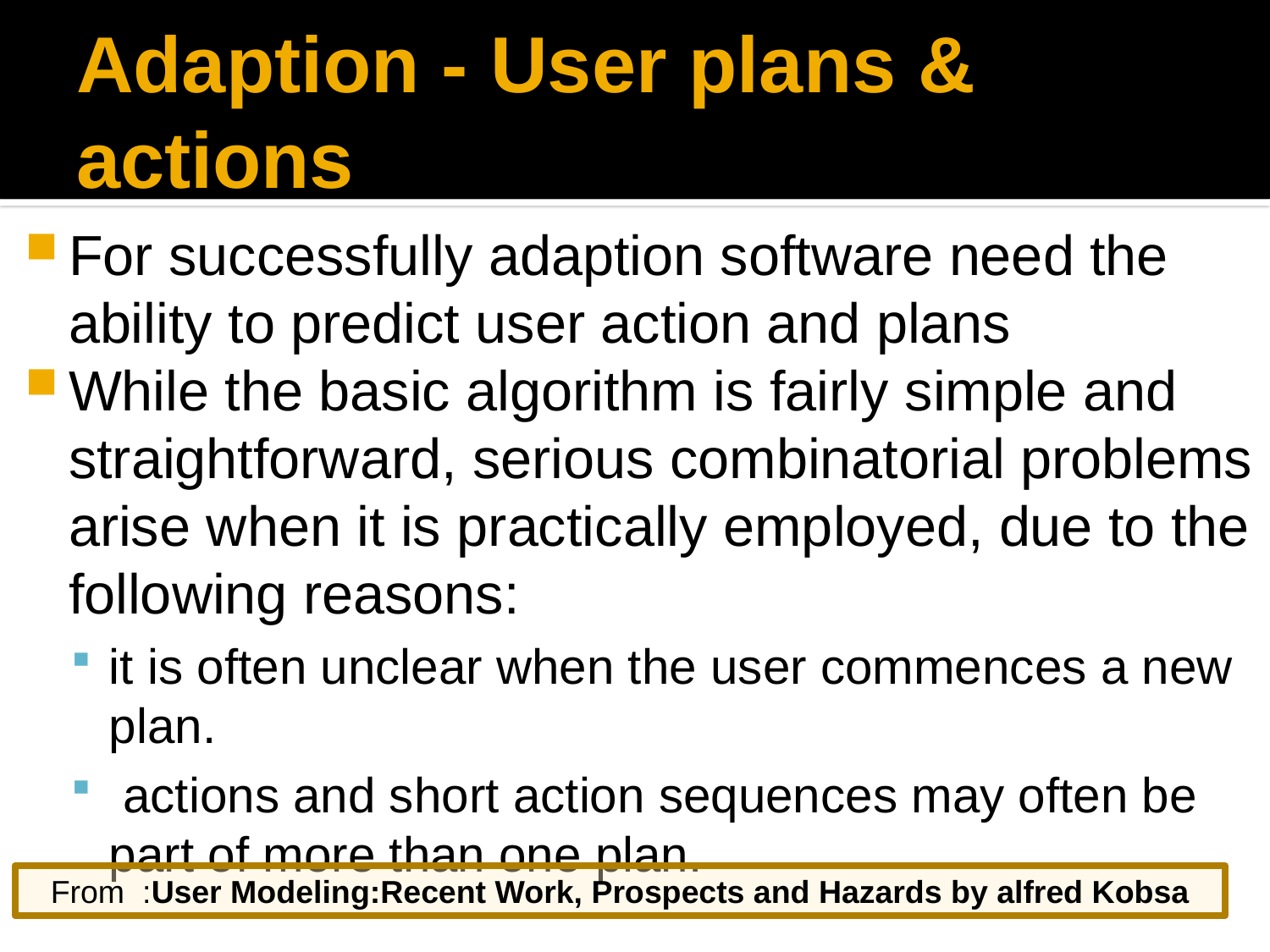

# Adaption - User plans & actions
For successfully adaption software need the ability to predict user action and plans
While the basic algorithm is fairly simple and straightforward, serious combinatorial problems arise when it is practically employed, due to the following reasons:
it is often unclear when the user commences a new plan.
 actions and short action sequences may often be part of more than one plan.
From  :User Modeling:Recent Work, Prospects and Hazards by alfred Kobsa